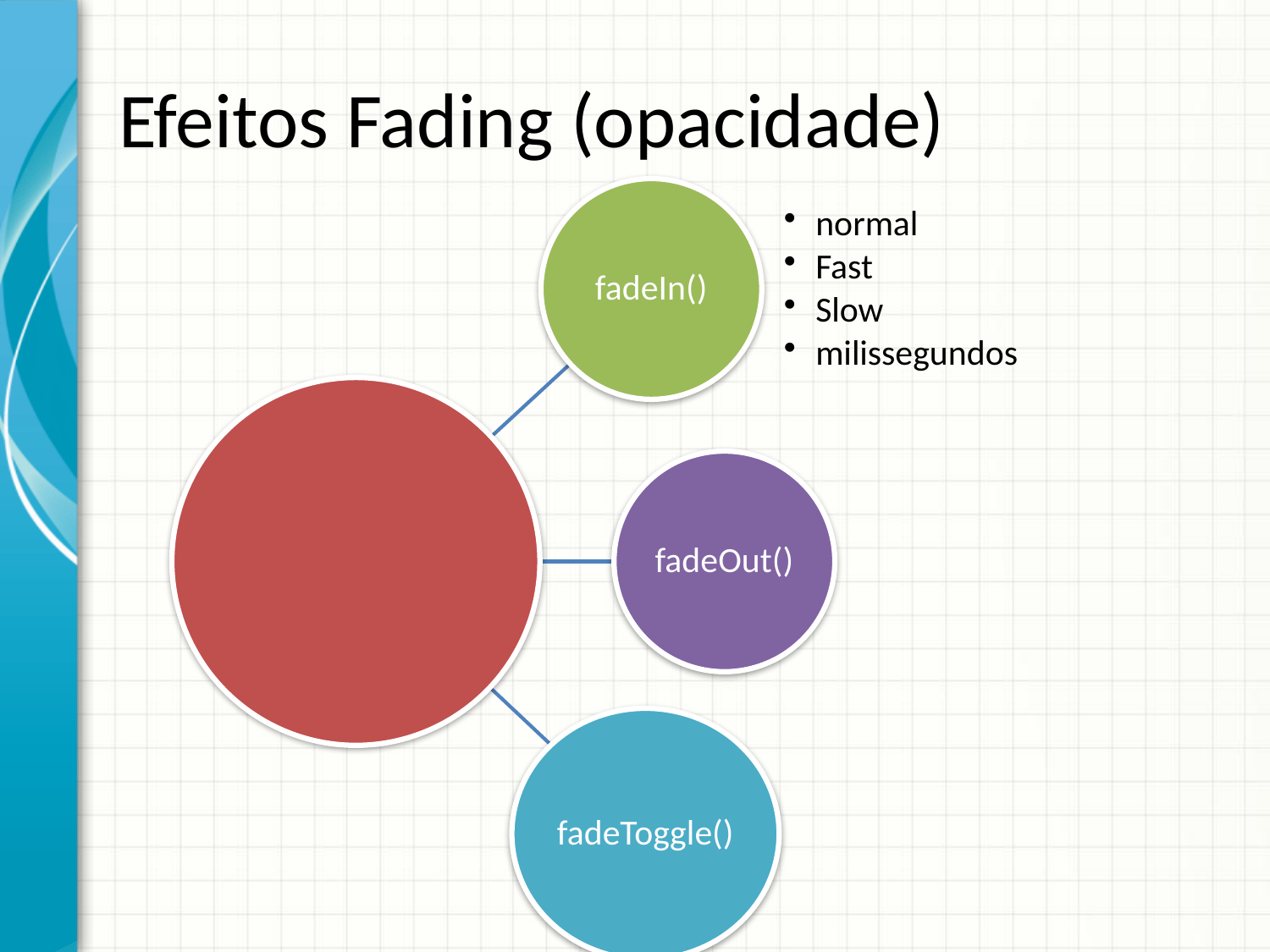

# Efeitos Fading (opacidade)
fadeIn()
normal
Fast
Slow
milissegundos
fadeOut()
fadeToggle()